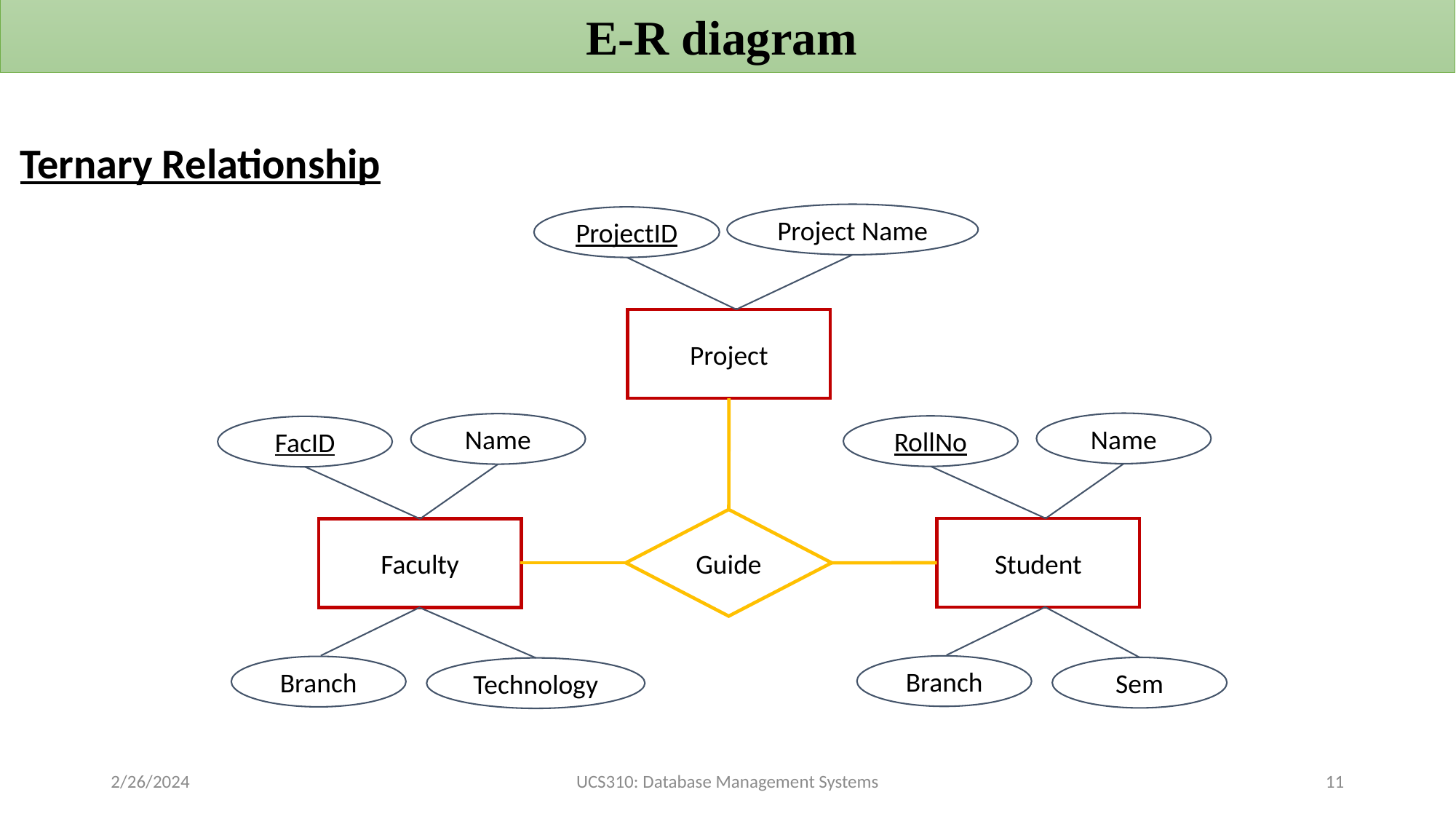

E-R diagram
Ternary Relationship

Project Name
ProjectID
Project
Name
Name
RollNo
FacID
Guide
Student
Faculty
Branch
Branch
Sem
Technology
2/26/2024
UCS310: Database Management Systems
11